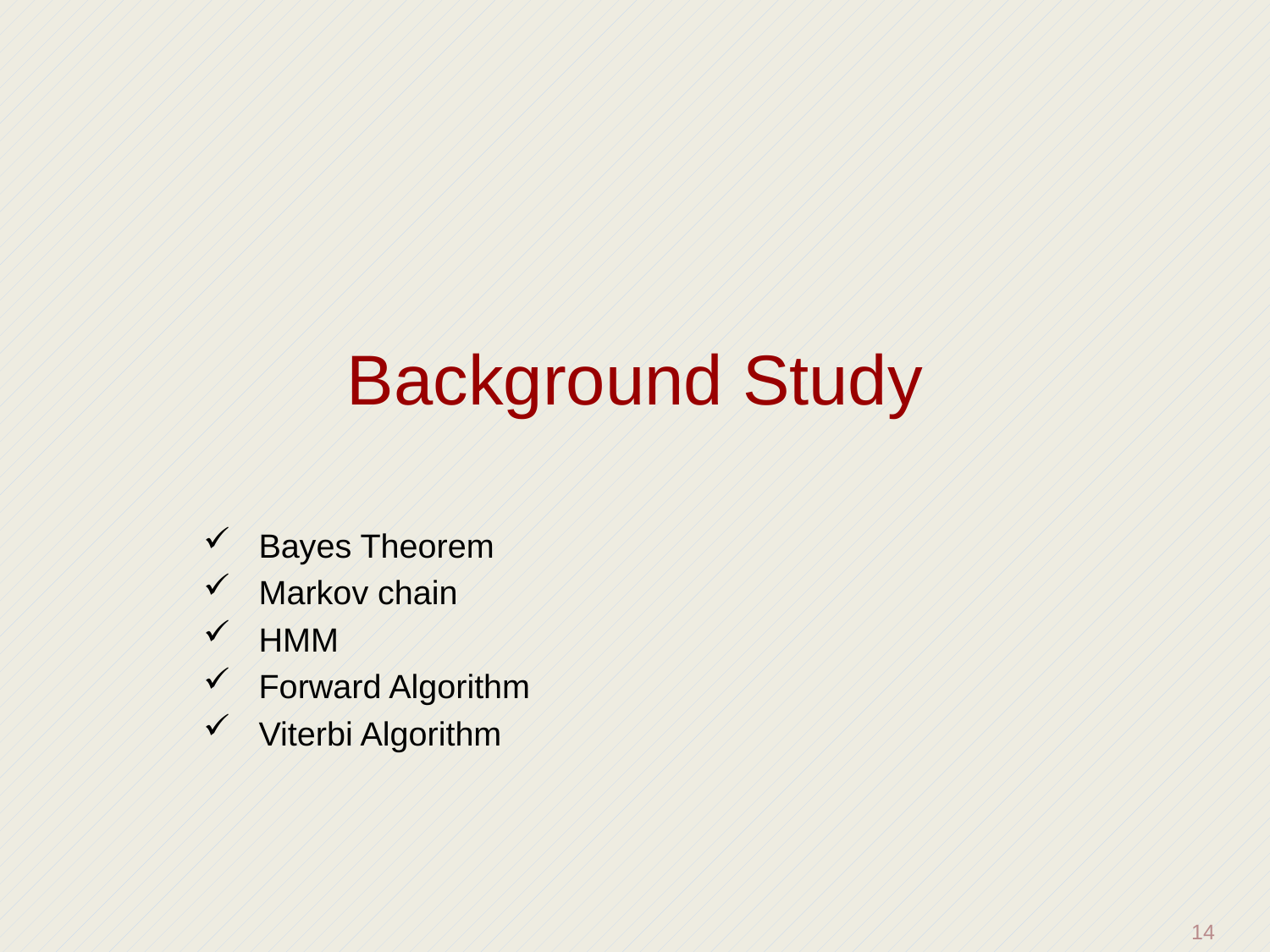

# Background Study
Bayes Theorem
Markov chain
HMM
Forward Algorithm
Viterbi Algorithm
14